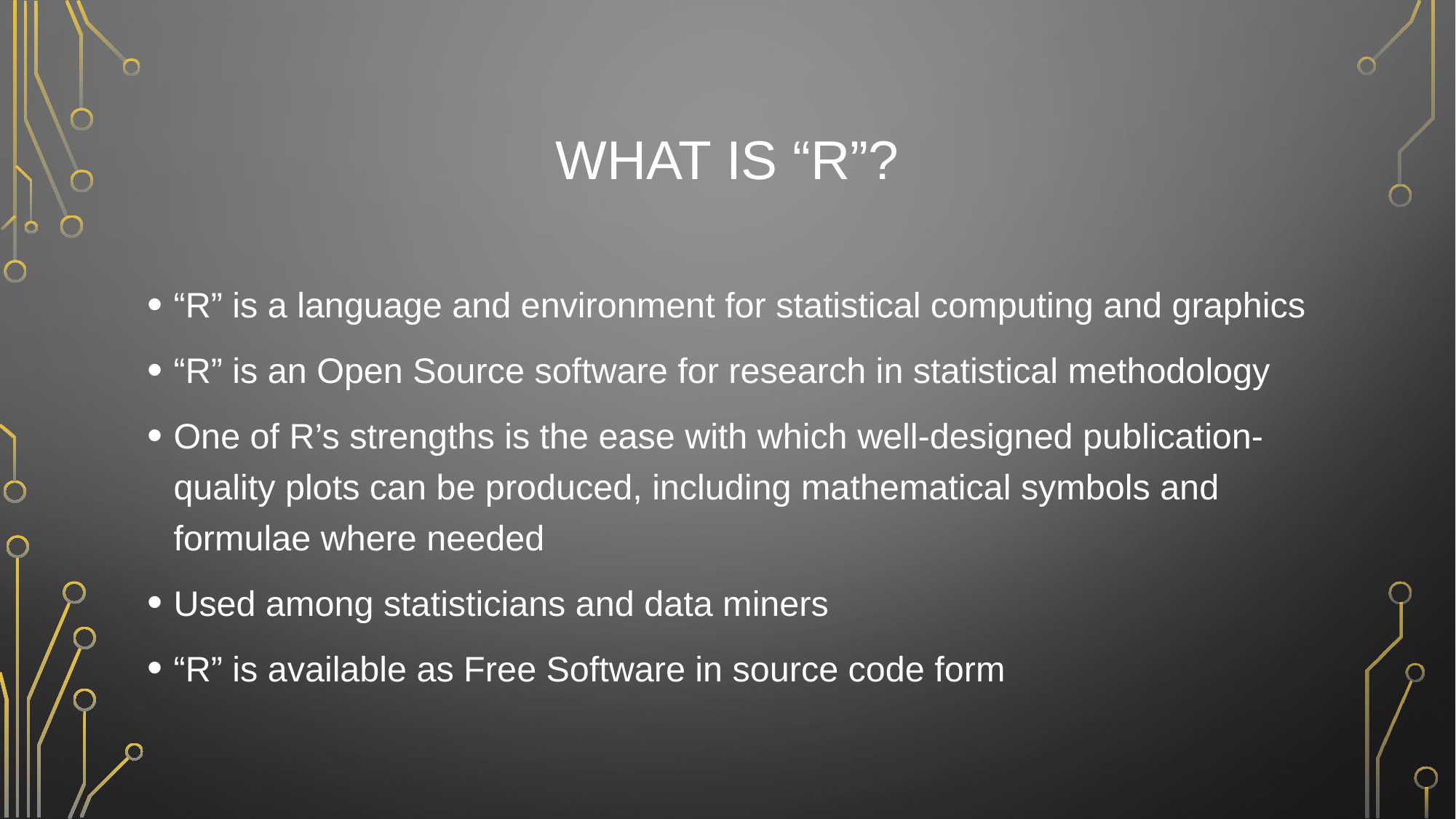

# What Is “R”?
“R” is a language and environment for statistical computing and graphics
“R” is an Open Source software for research in statistical methodology
One of R’s strengths is the ease with which well-designed publication-quality plots can be produced, including mathematical symbols and formulae where needed
Used among statisticians and data miners
“R” is available as Free Software in source code form